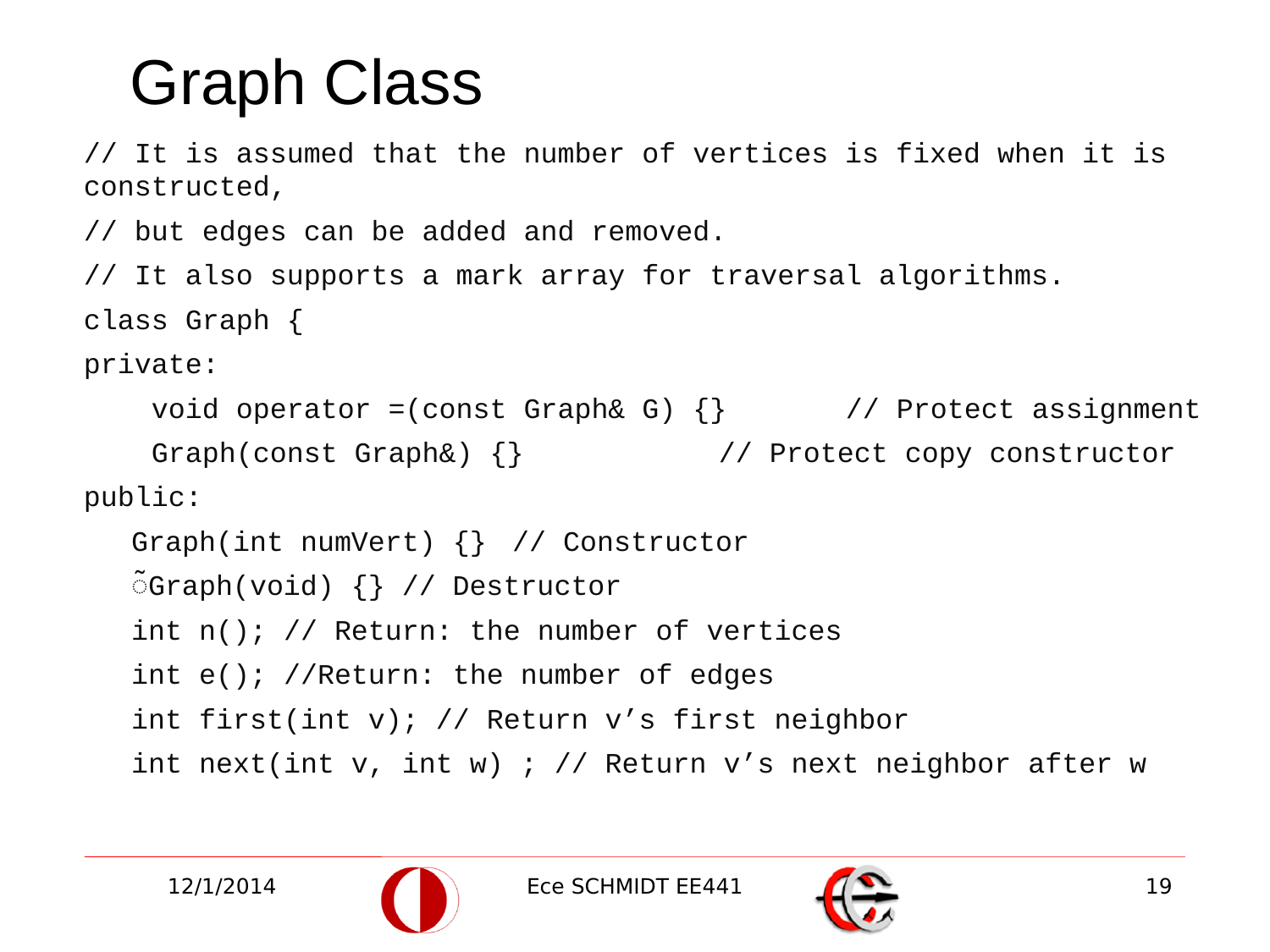

# Graph Class
// It is assumed that the number of vertices is fixed when it is constructed,
// but edges can be added and removed.
// It also supports a mark array for traversal algorithms.
class Graph {
private:
    void operator =(const Graph& G) {}	// Protect assignment
    Graph(const Graph&) {}		// Protect copy constructor
public:
Graph(int numVert) {}	// Constructor
̃Graph(void) {} // Destructor
int n(); // Return: the number of vertices
int e(); //Return: the number of edges
int first(int v); // Return v’s first neighbor
int next(int v, int w) ; // Return v’s next neighbor after w

12/1/2014
Ece SCHMIDT EE441
19